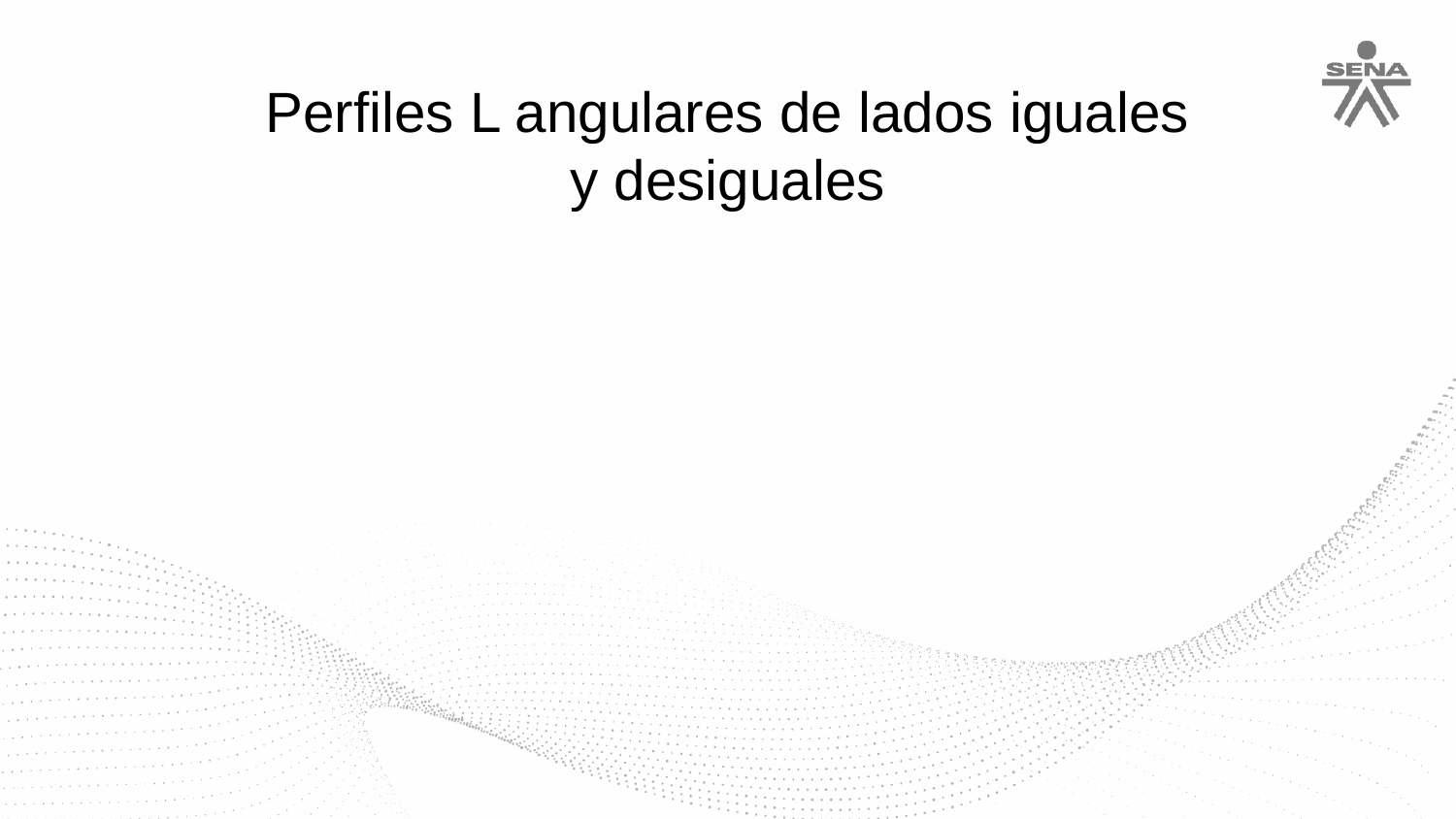

Perfiles L angulares de lados iguales y desiguales